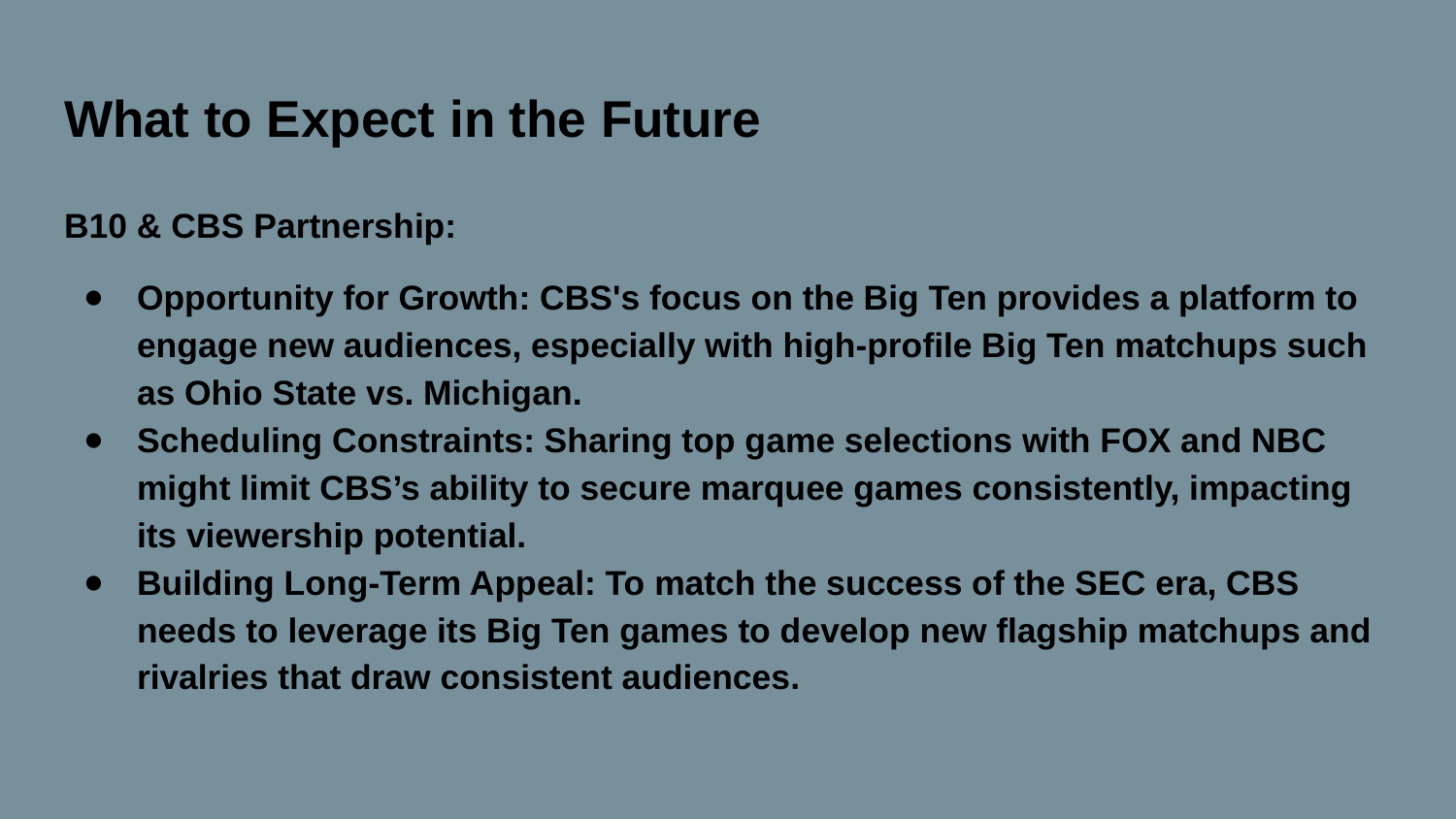

# What to Expect in the Future
B10 & CBS Partnership:
Opportunity for Growth: CBS's focus on the Big Ten provides a platform to engage new audiences, especially with high-profile Big Ten matchups such as Ohio State vs. Michigan.
Scheduling Constraints: Sharing top game selections with FOX and NBC might limit CBS’s ability to secure marquee games consistently, impacting its viewership potential.
Building Long-Term Appeal: To match the success of the SEC era, CBS needs to leverage its Big Ten games to develop new flagship matchups and rivalries that draw consistent audiences.